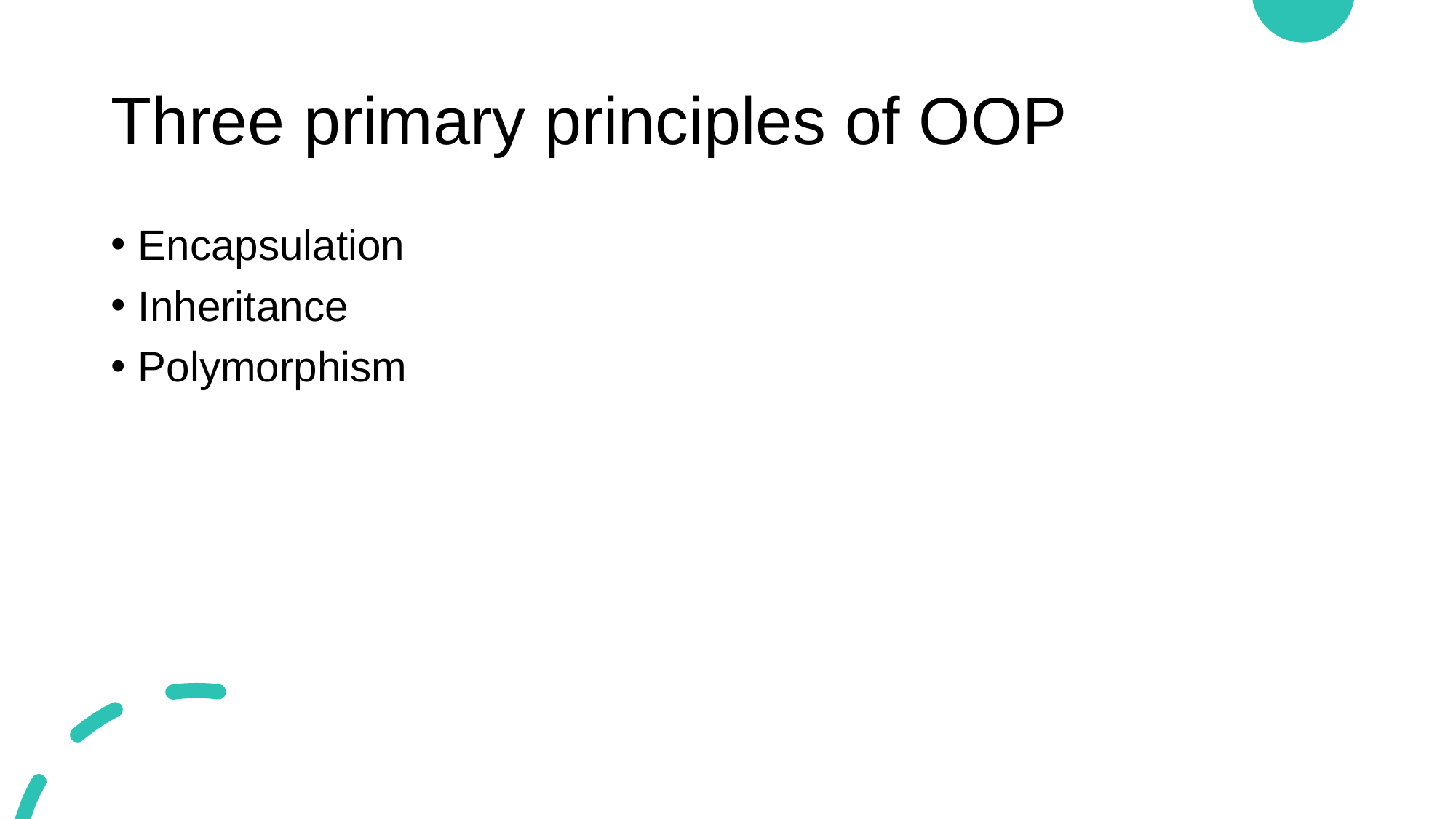

# Three primary principles of OOP
Encapsulation
Inheritance
Polymorphism